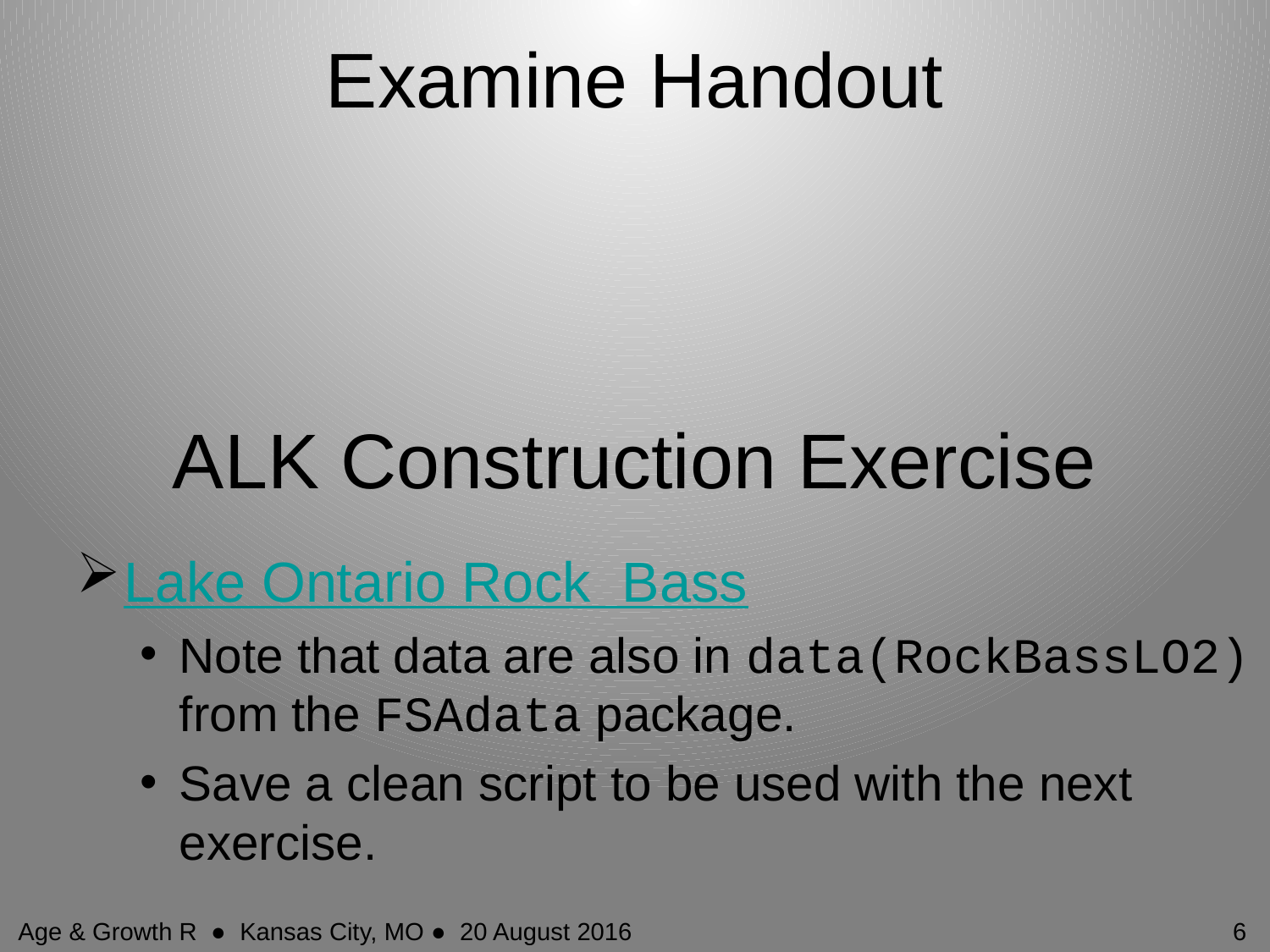

# Examine Handout
ALK Construction Exercise
Lake Ontario Rock  Bass
Note that data are also in data(RockBassLO2) from the FSAdata package.
Save a clean script to be used with the next exercise.
Age & Growth R  ●  Kansas City, MO ●  20 August 2016
6